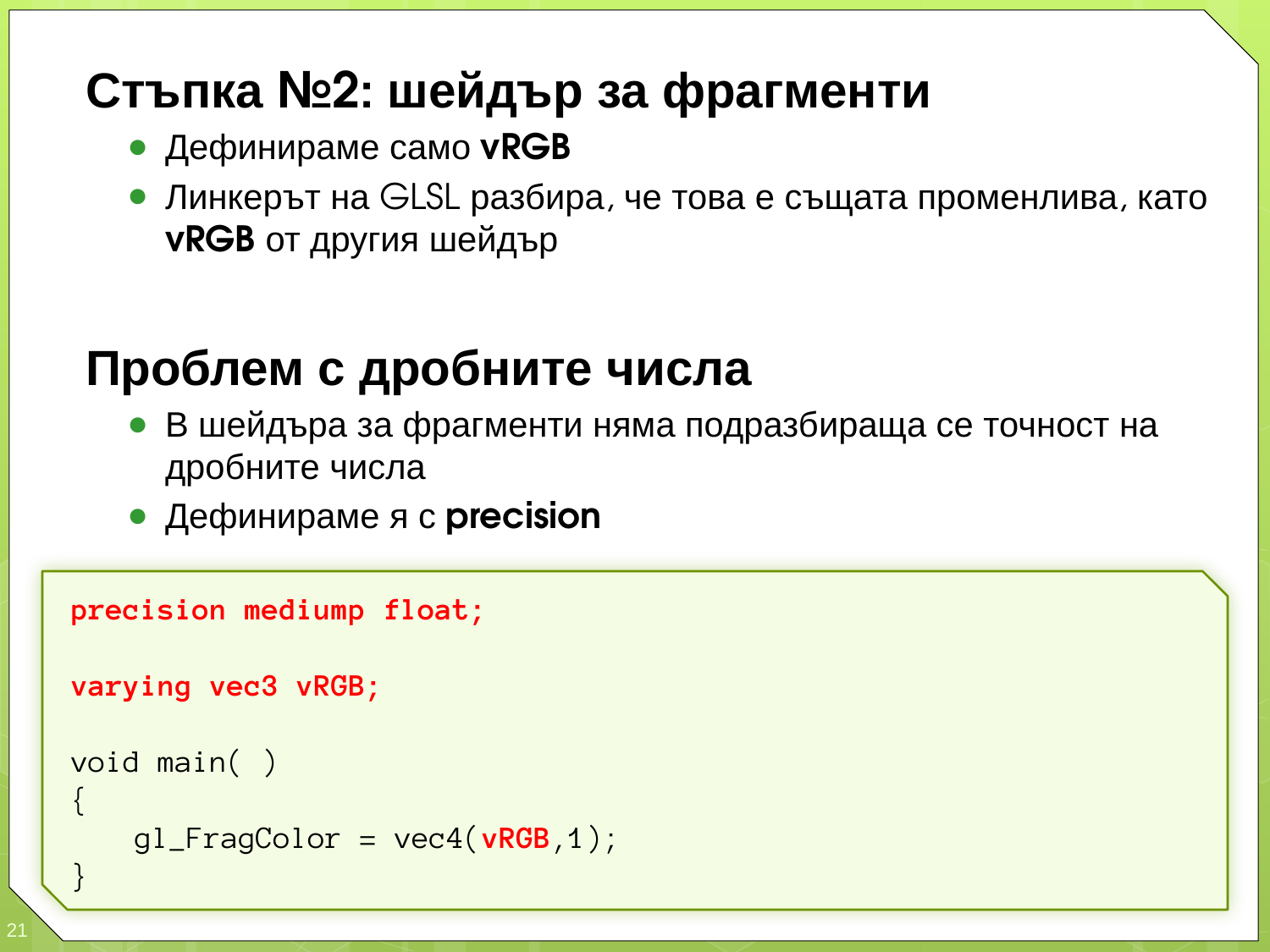

Стъпка №2: шейдър за фрагменти
Дефинираме само vRGB
Линкерът на GLSL разбира, че това е същата променлива, като vRGB от другия шейдър

Проблем с дробните числа
В шейдъра за фрагменти няма подразбираща се точност на дробните числа
Дефинираме я с precision
precision mediump float;

varying vec3 vRGB;

void main( )
{
	gl_FragColor = vec4(vRGB,1);
}